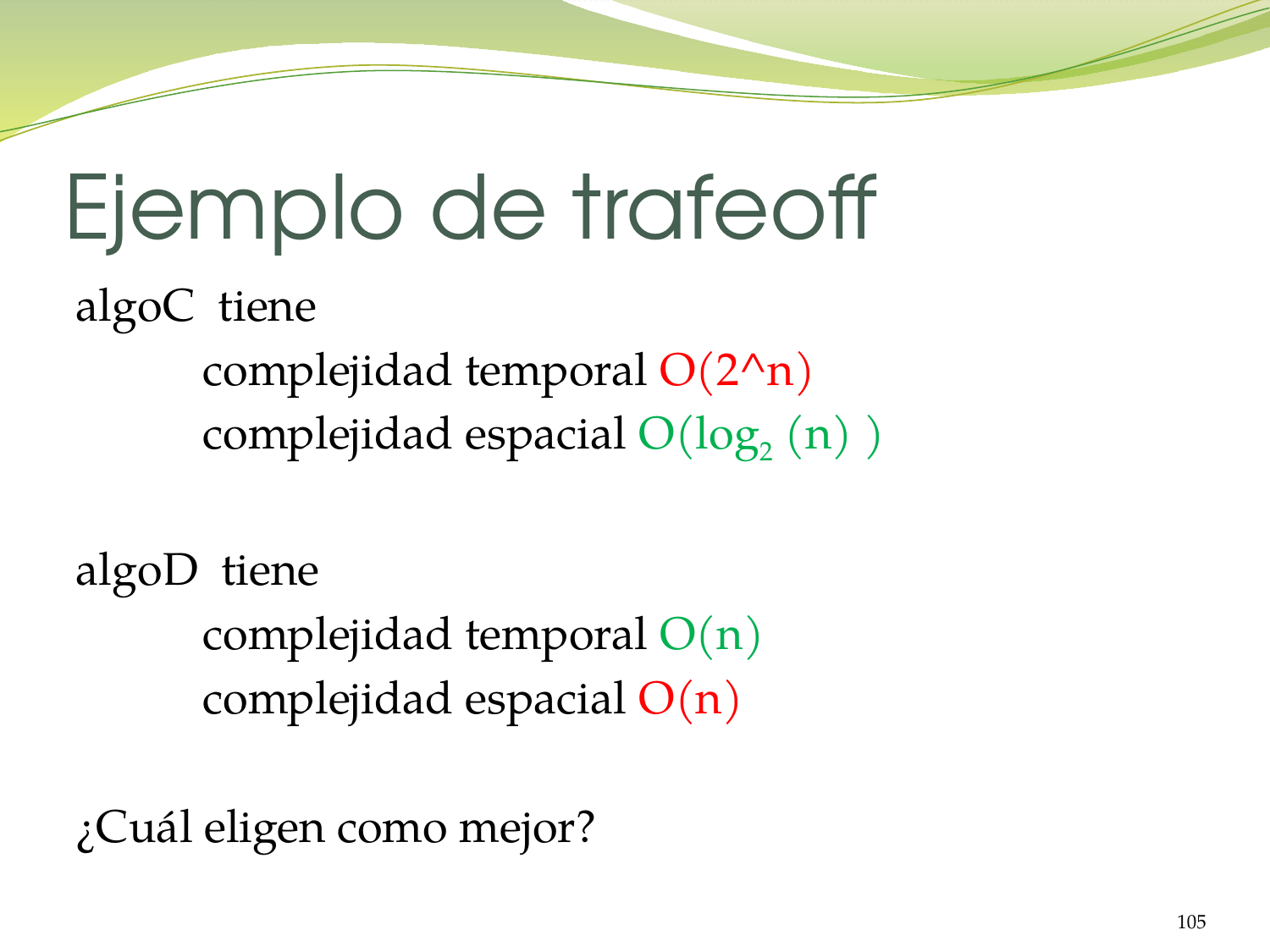

# Ejemplo de trafeoff
algoC  tiene
	complejidad temporal O(2^n)
	complejidad espacial O(log2 (n) )

algoD  tiene
	complejidad temporal O(n)
	complejidad espacial O(n)

¿Cuál eligen como mejor?
105